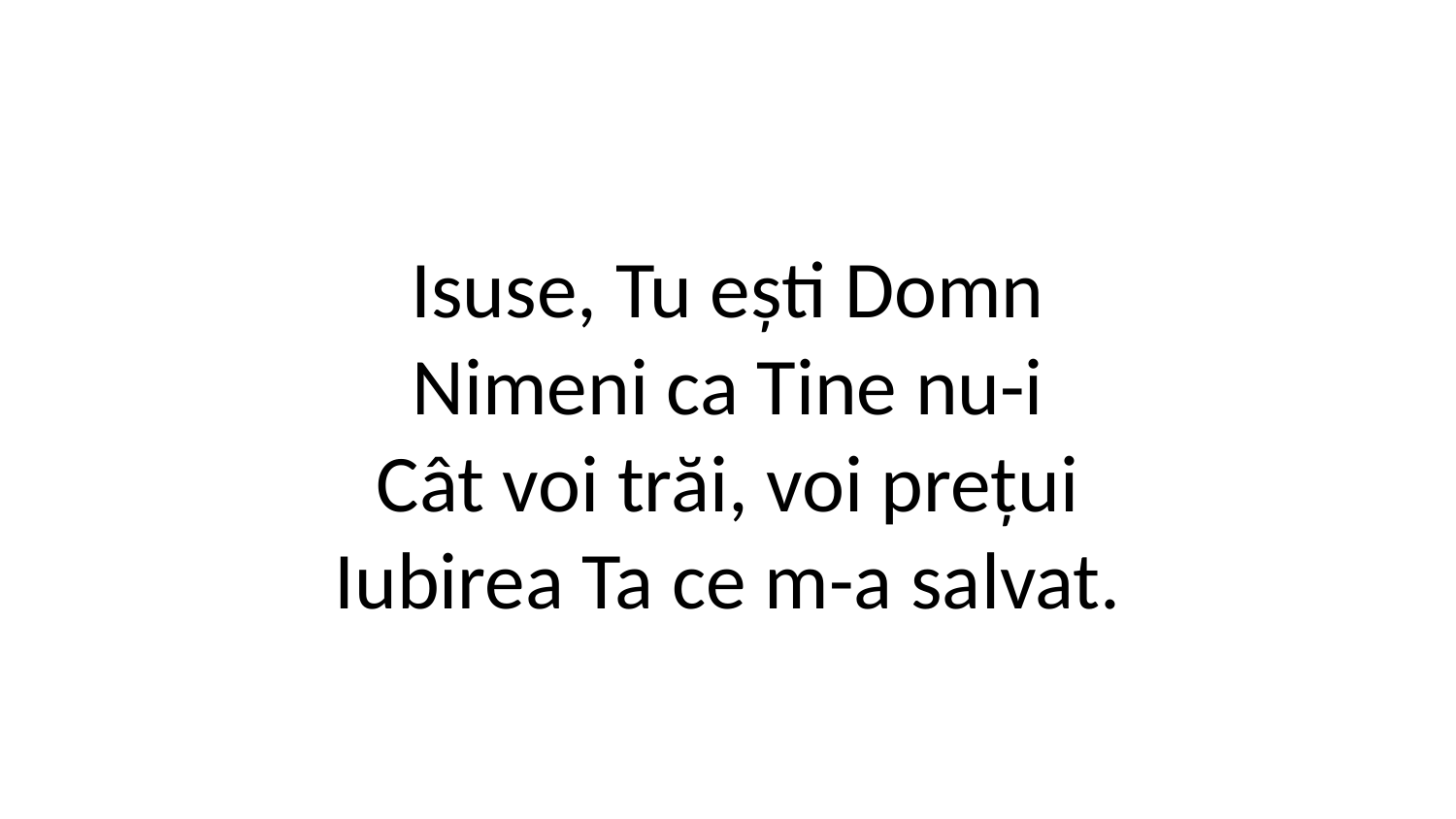

Isuse, Tu ești Domn
Nimeni ca Tine nu-i
Cât voi trăi, voi prețui
Iubirea Ta ce m-a salvat.